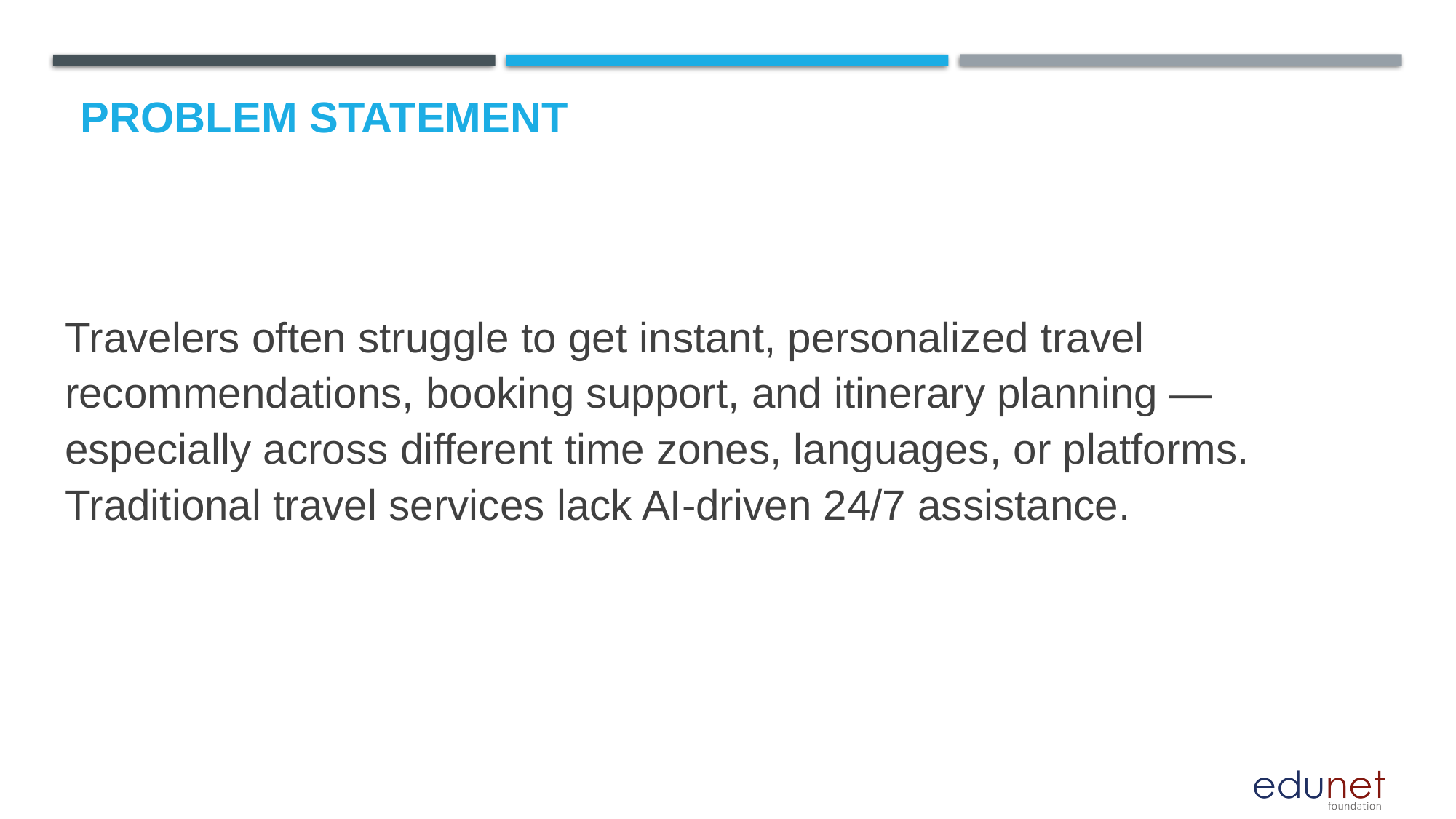

# Problem Statement
Travelers often struggle to get instant, personalized travel recommendations, booking support, and itinerary planning — especially across different time zones, languages, or platforms. Traditional travel services lack AI-driven 24/7 assistance.